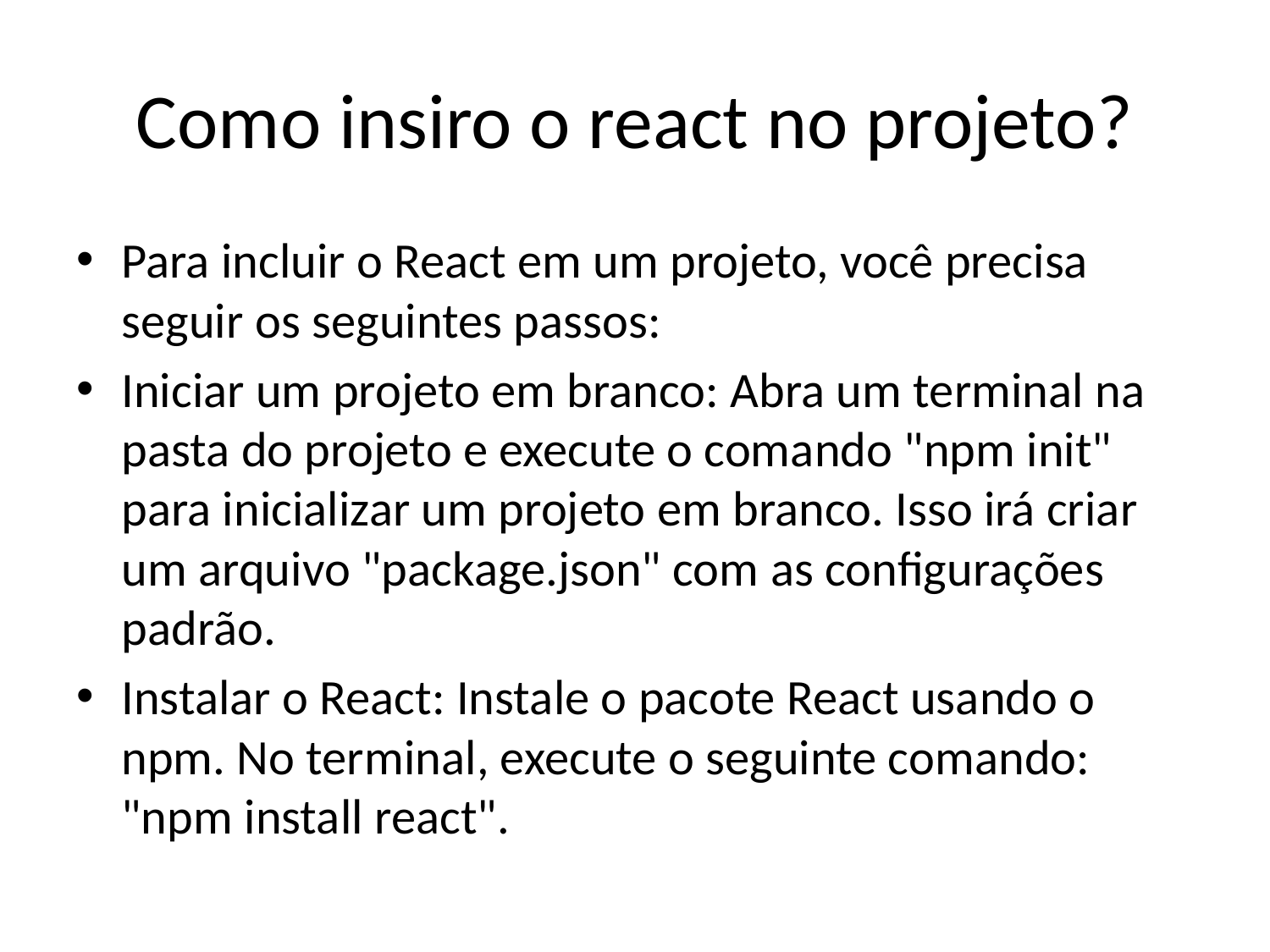

# Como insiro o react no projeto?
Para incluir o React em um projeto, você precisa seguir os seguintes passos:
Iniciar um projeto em branco: Abra um terminal na pasta do projeto e execute o comando "npm init" para inicializar um projeto em branco. Isso irá criar um arquivo "package.json" com as configurações padrão.
Instalar o React: Instale o pacote React usando o npm. No terminal, execute o seguinte comando: "npm install react".